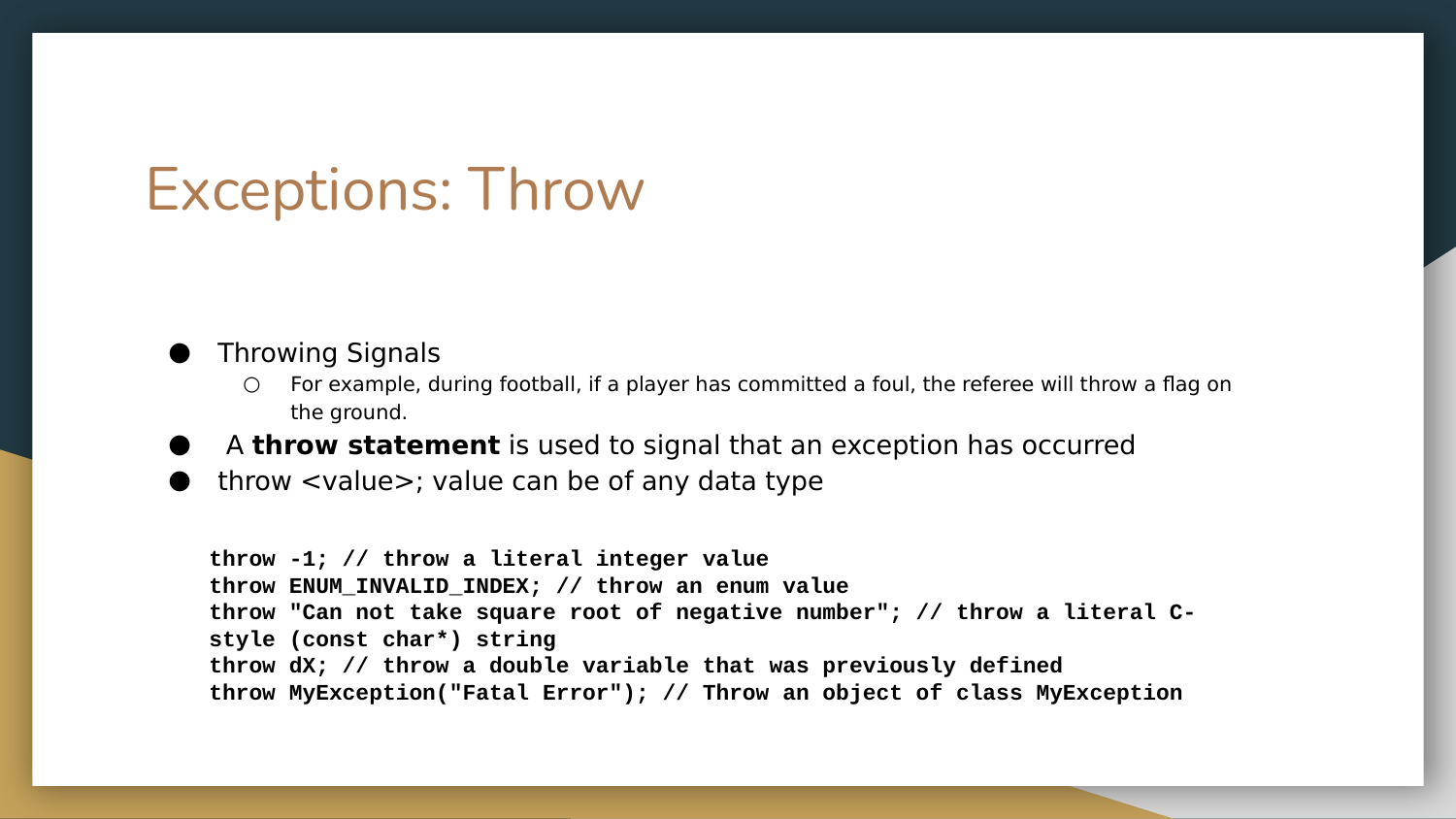

# Exceptions: Throw
Throwing Signals
For example, during football, if a player has committed a foul, the referee will throw a flag on the ground.
 A throw statement is used to signal that an exception has occurred
throw <value>; value can be of any data type
throw -1; // throw a literal integer value
throw ENUM_INVALID_INDEX; // throw an enum value
throw "Can not take square root of negative number"; // throw a literal C-style (const char*) string
throw dX; // throw a double variable that was previously defined
throw MyException("Fatal Error"); // Throw an object of class MyException